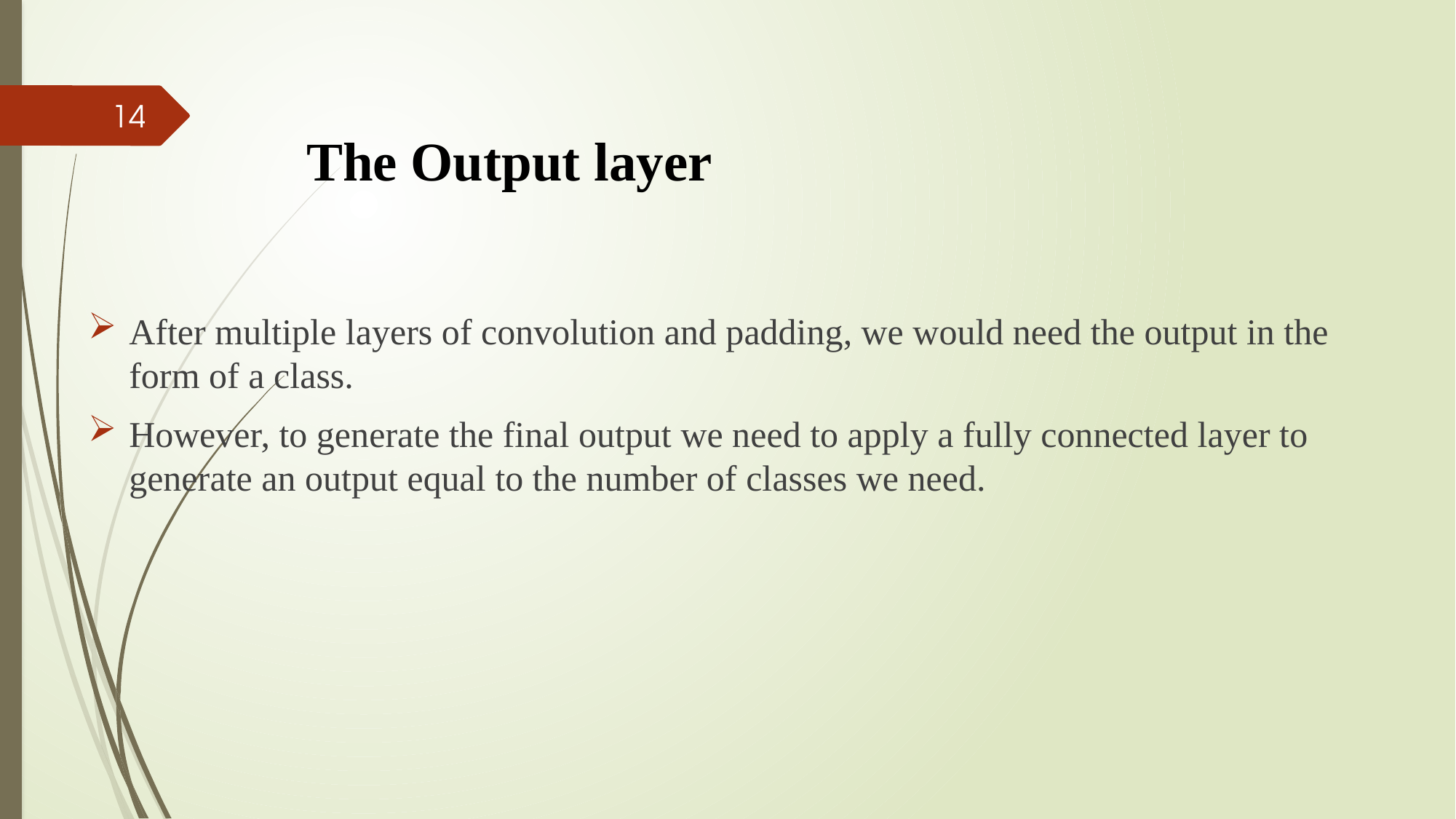

14
# The Output layer
After multiple layers of convolution and padding, we would need the output in the form of a class.
However, to generate the final output we need to apply a fully connected layer to generate an output equal to the number of classes we need.